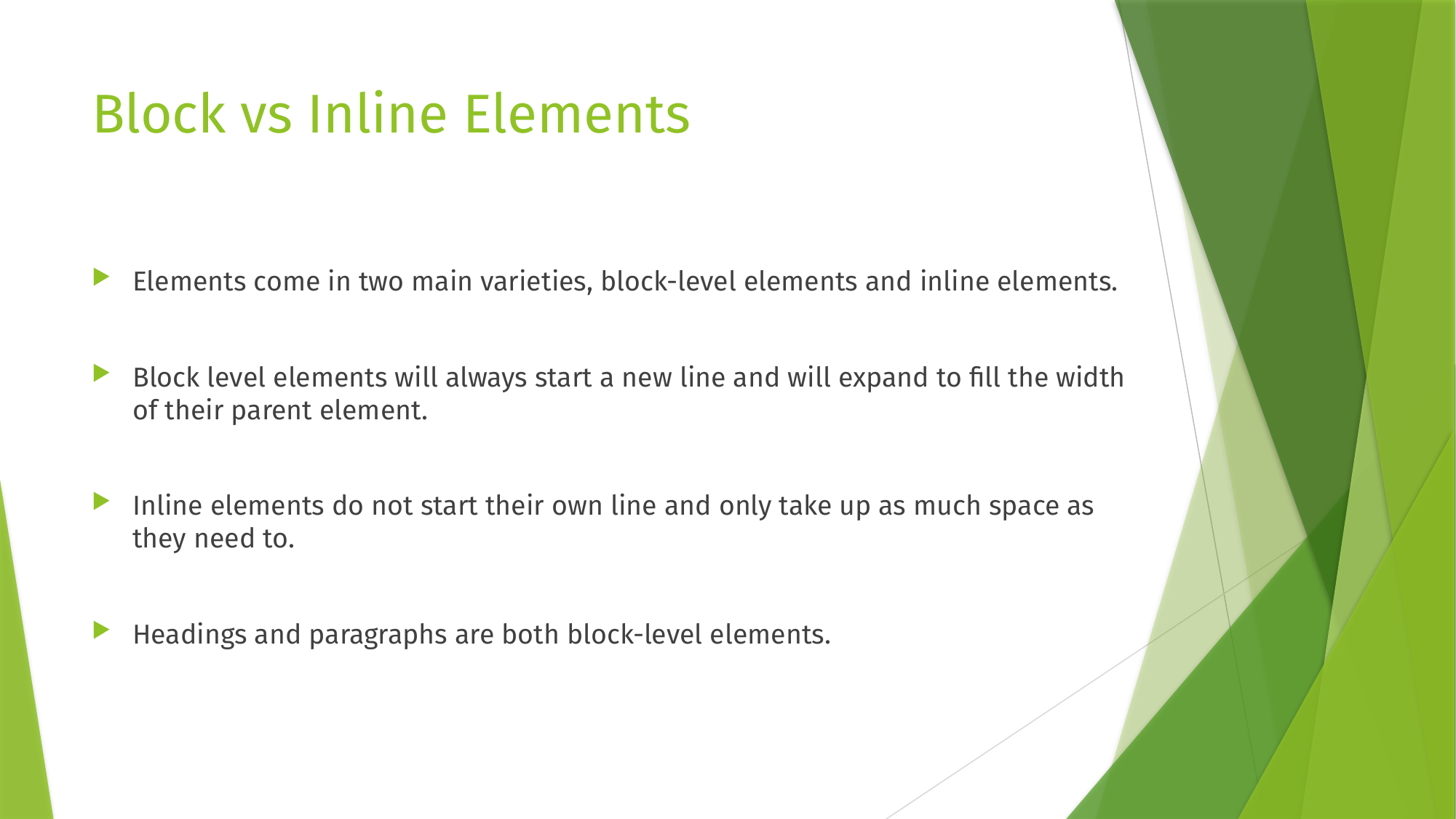

# Block vs Inline Elements
Elements come in two main varieties, block-level elements and inline elements.

Block level elements will always start a new line and will expand to fill the width of their parent element.

Inline elements do not start their own line and only take up as much space as they need to.

Headings and paragraphs are both block-level elements.